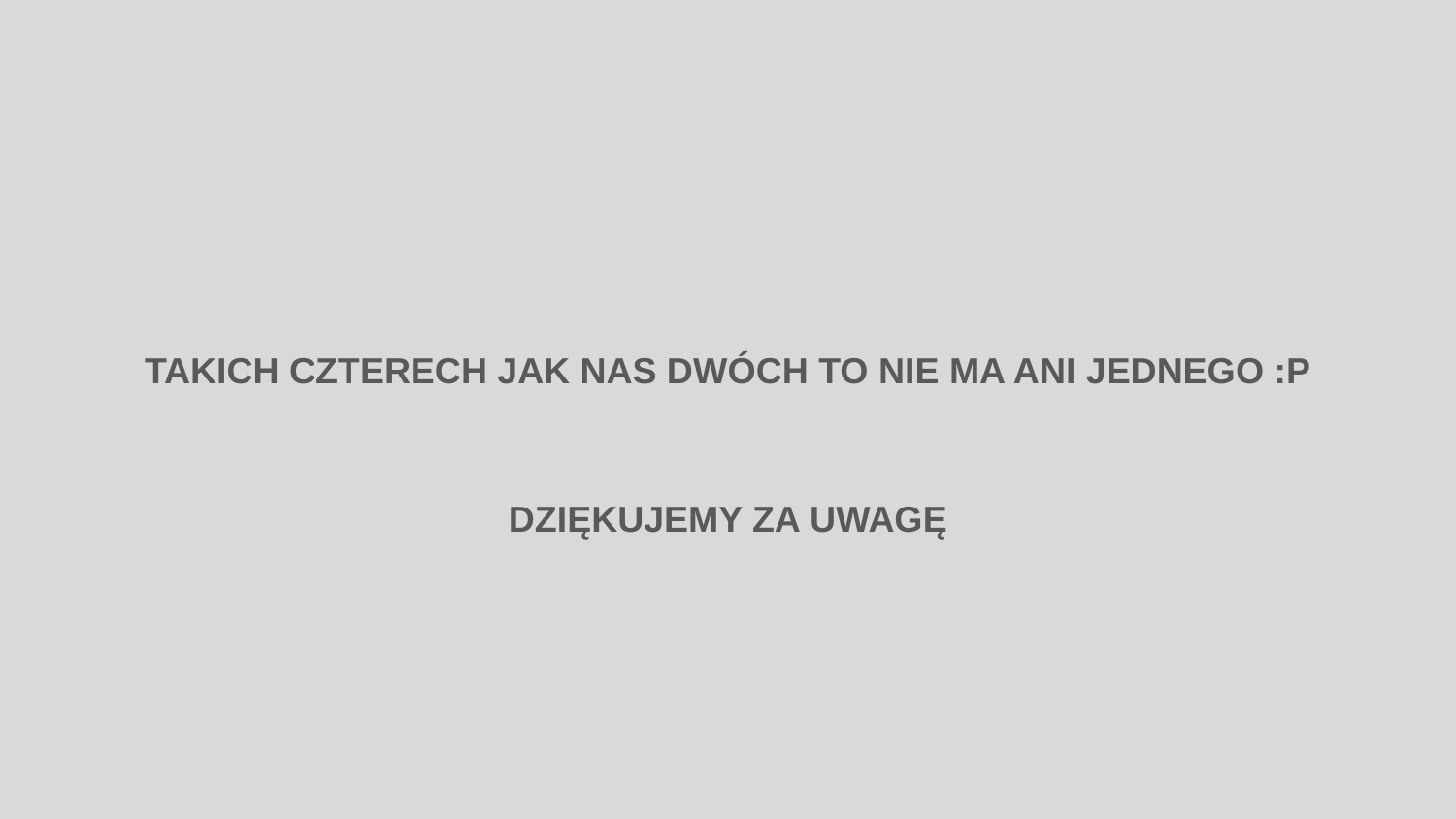

TAKICH CZTERECH JAK NAS DWÓCH TO NIE MA ANI JEDNEGO :P

DZIĘKUJEMY ZA UWAGĘ